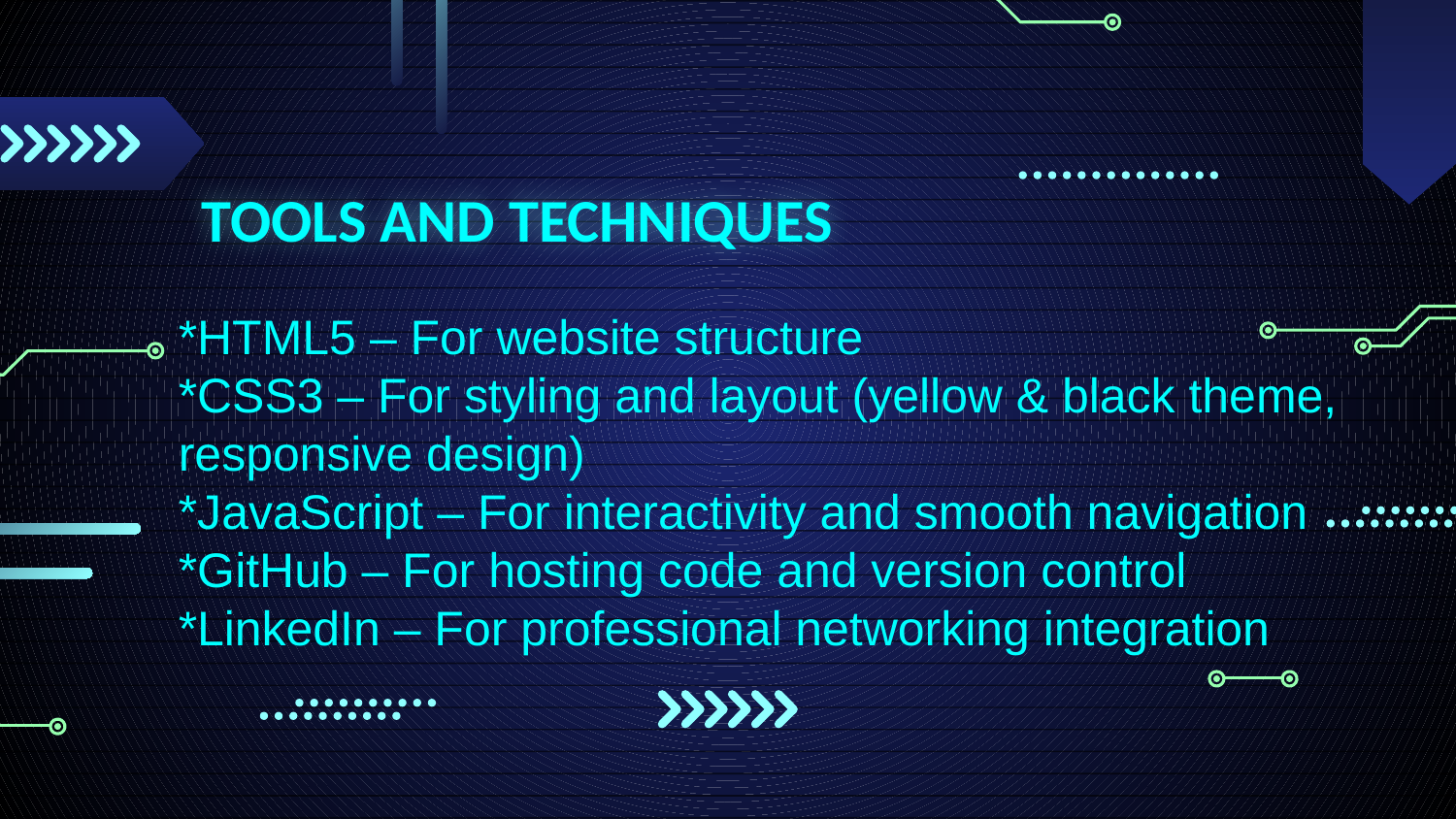

# TOOLS AND TECHNIQUES

*HTML5 – For website structure
*CSS3 – For styling and layout (yellow & black theme, responsive design)
*JavaScript – For interactivity and smooth navigation
*GitHub – For hosting code and version control
*LinkedIn – For professional networking integration